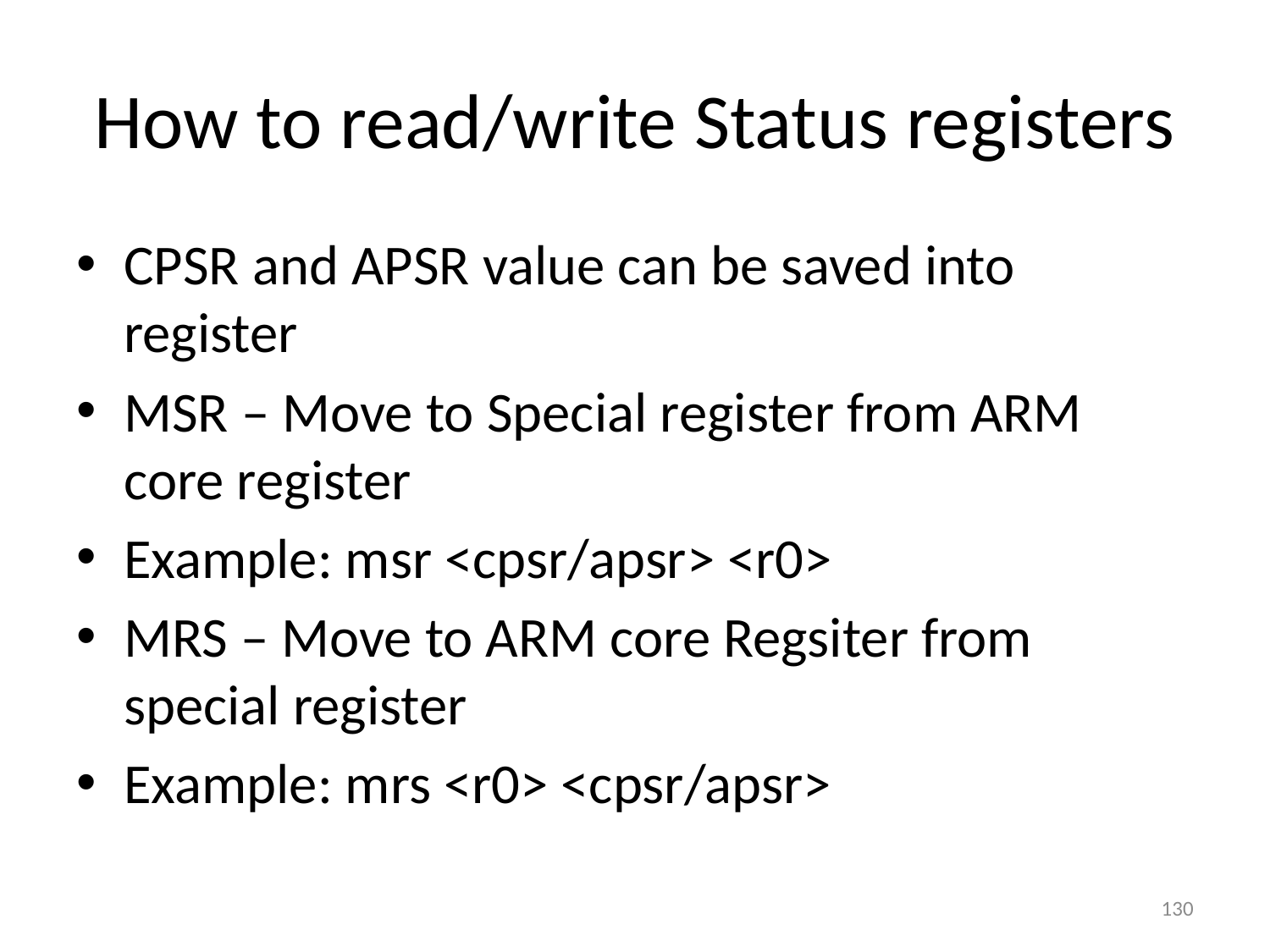

# How to read/write Status registers
CPSR and APSR value can be saved into register
MSR – Move to Special register from ARM core register
Example: msr <cpsr/apsr> <r0>
MRS – Move to ARM core Regsiter from special register
Example: mrs <r0> <cpsr/apsr>
130